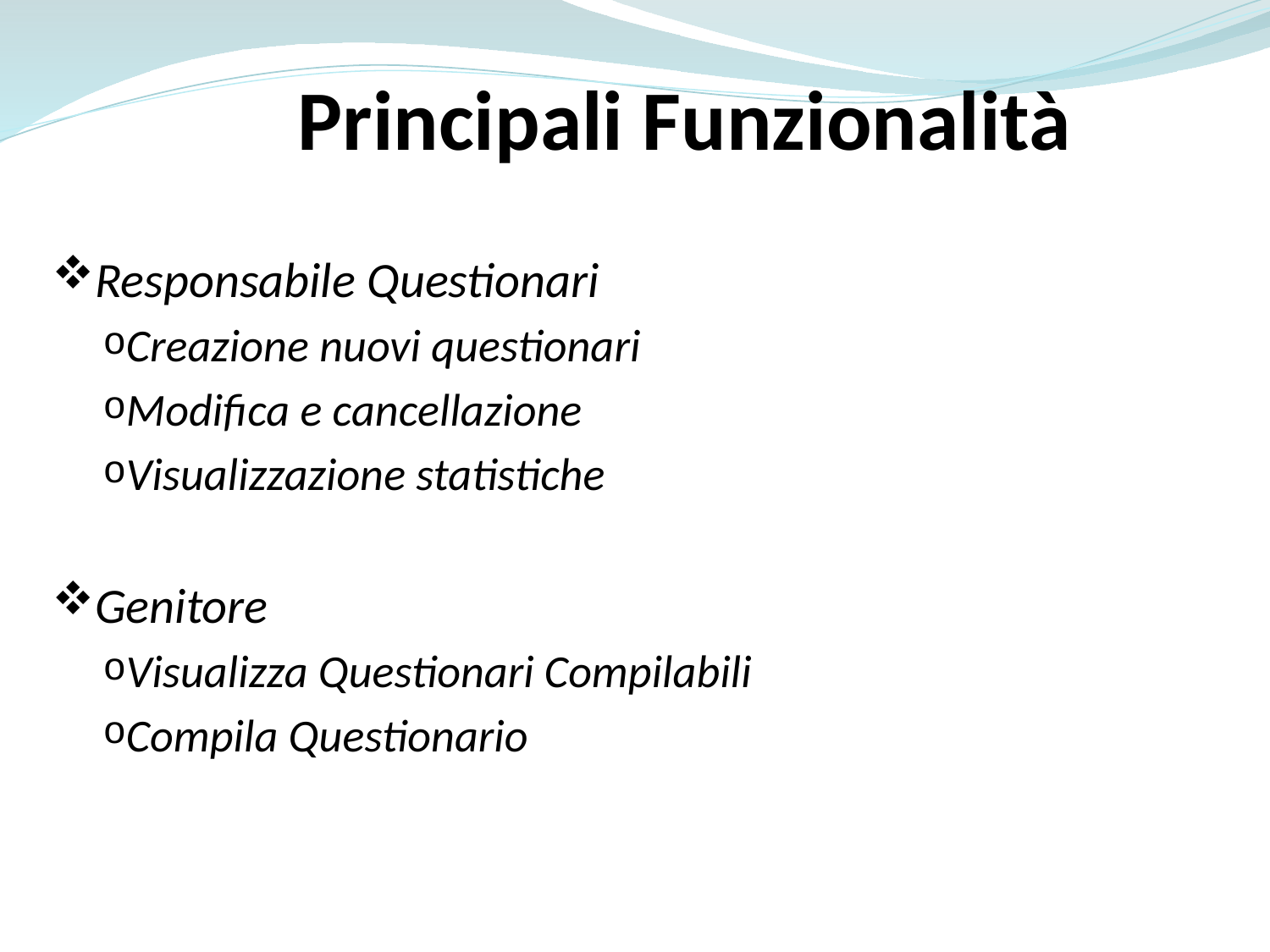

Principali Funzionalità

Responsabile Questionari
Creazione nuovi questionari
Modifica e cancellazione
Visualizzazione statistiche

Genitore
Visualizza Questionari Compilabili
Compila Questionario